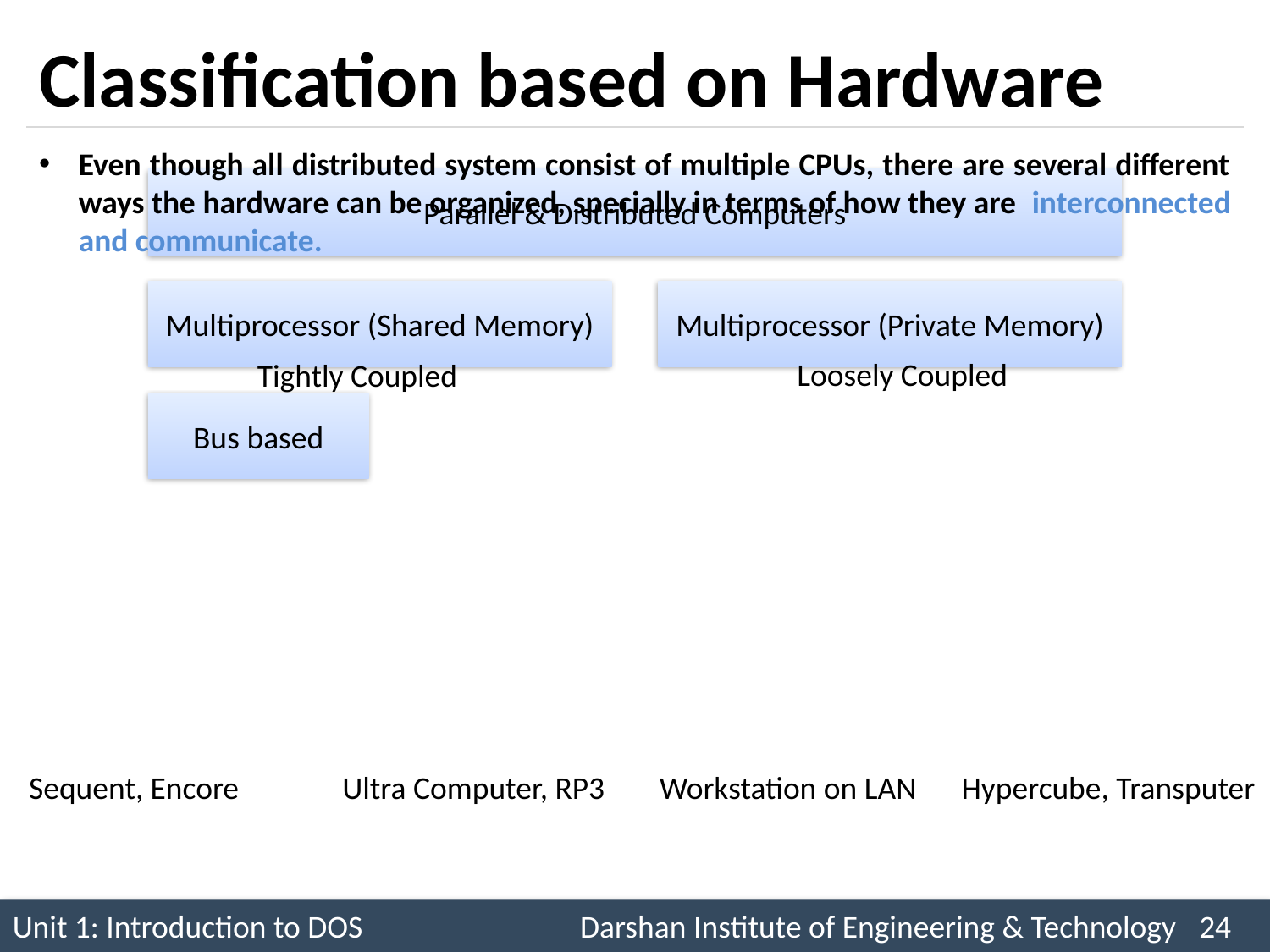

# Classification based on Hardware
Even though all distributed system consist of multiple CPUs, there are several different ways the hardware can be organized, specially in terms of how they are  interconnected and communicate.
Multiprocessor (Shared Memory)
Multiprocessor (Private Memory)
Bus based
Bus based
Loosely Coupled
Tightly Coupled
Sequent, Encore
Ultra Computer, RP3
Workstation on LAN
Hypercube, Transputer